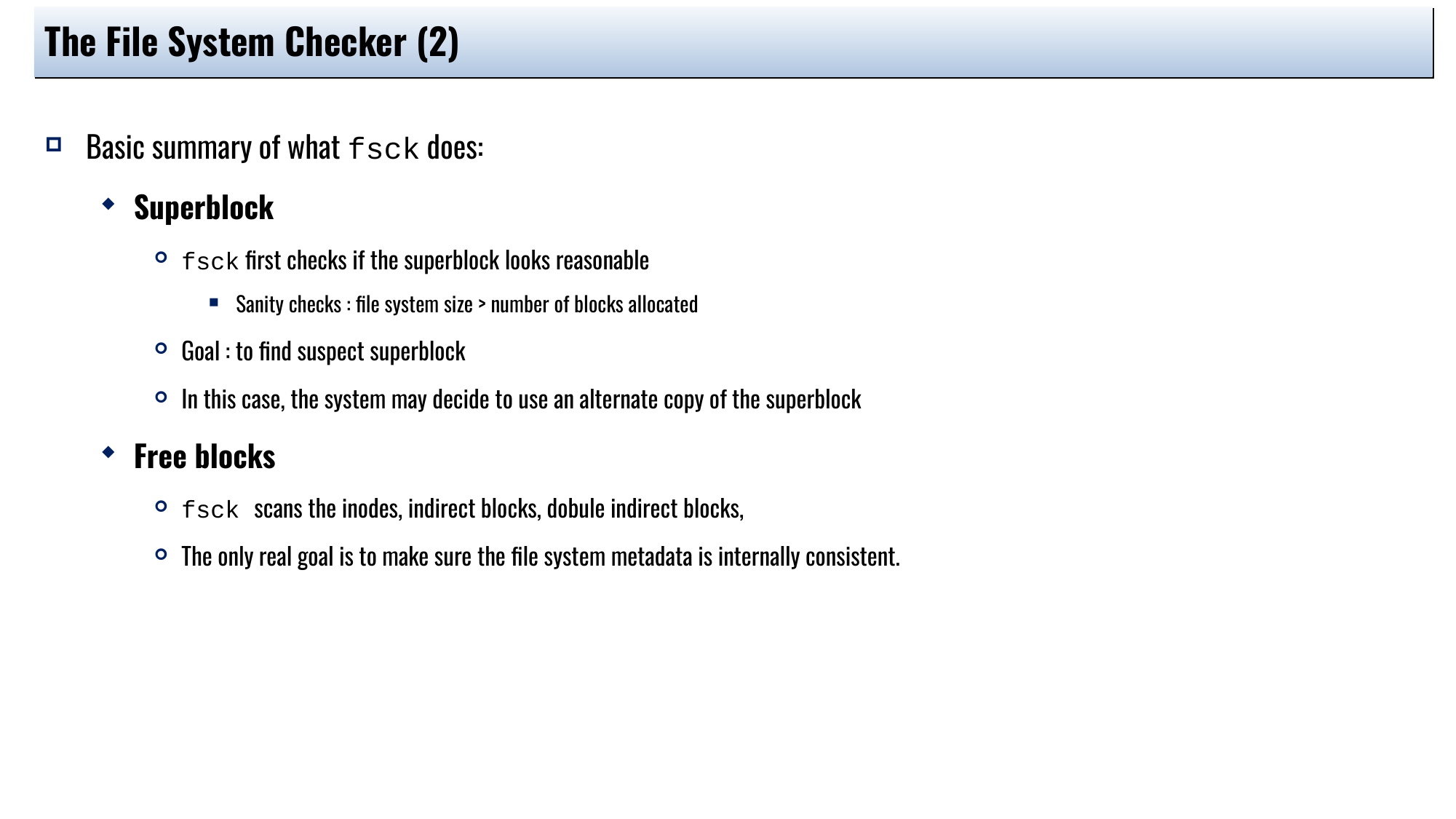

# The File System Checker (2)
Basic summary of what fsck does:
Superblock
fsck first checks if the superblock looks reasonable
Sanity checks : file system size > number of blocks allocated
Goal : to find suspect superblock
In this case, the system may decide to use an alternate copy of the superblock
Free blocks
fsck scans the inodes, indirect blocks, dobule indirect blocks,
The only real goal is to make sure the file system metadata is internally consistent.